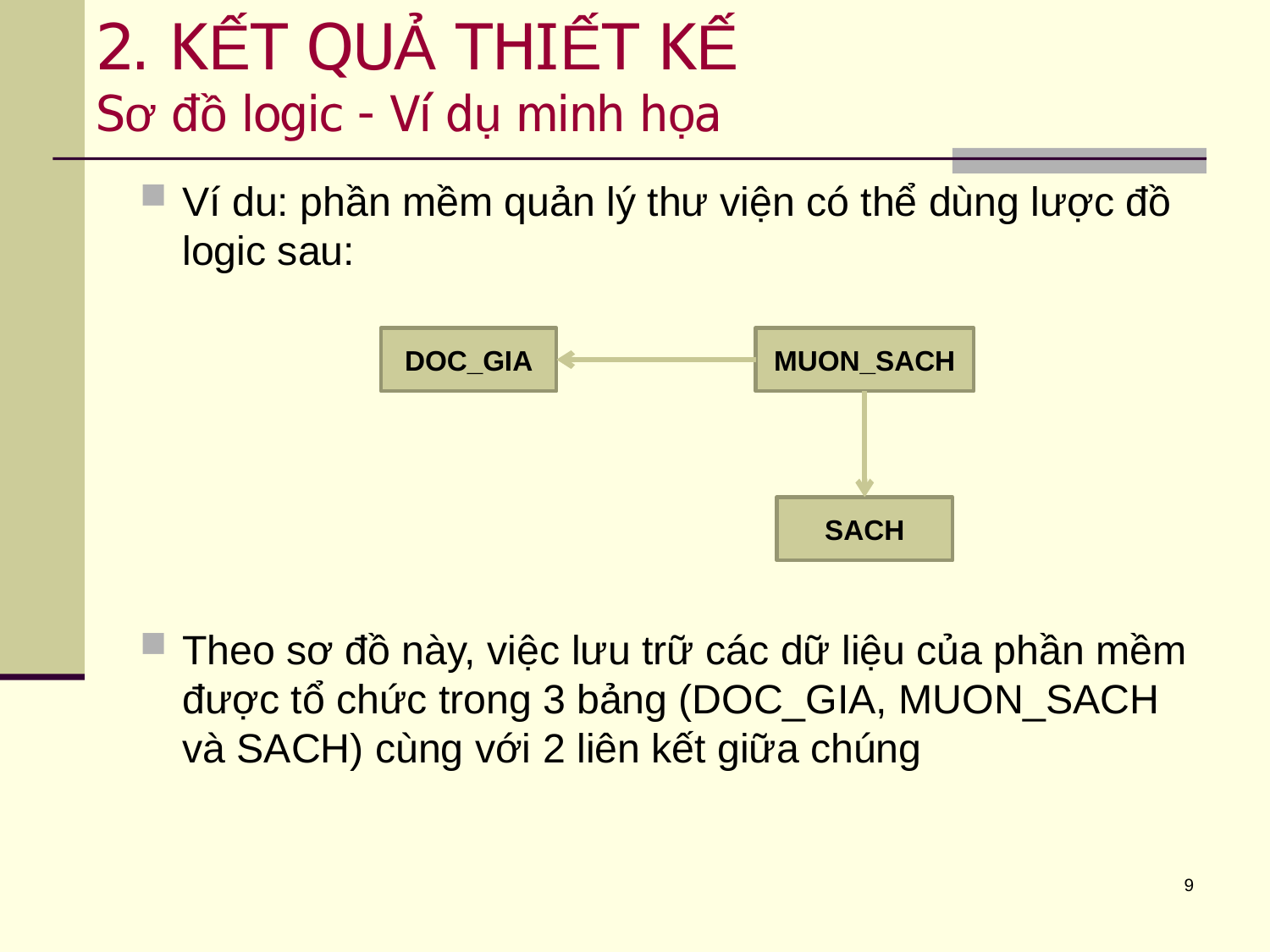

# 2. KẾT QUẢ THIẾT KẾ Sơ đồ logic - Ví dụ minh họa
Ví du: phần mềm quản lý thư viện có thể dùng lược đồ logic sau:

Theo sơ đồ này, việc lưu trữ các dữ liệu của phần mềm được tổ chức trong 3 bảng (DOC_GIA, MUON_SACH và SACH) cùng với 2 liên kết giữa chúng
DOC_GIA
MUON_SACH
SACH
9